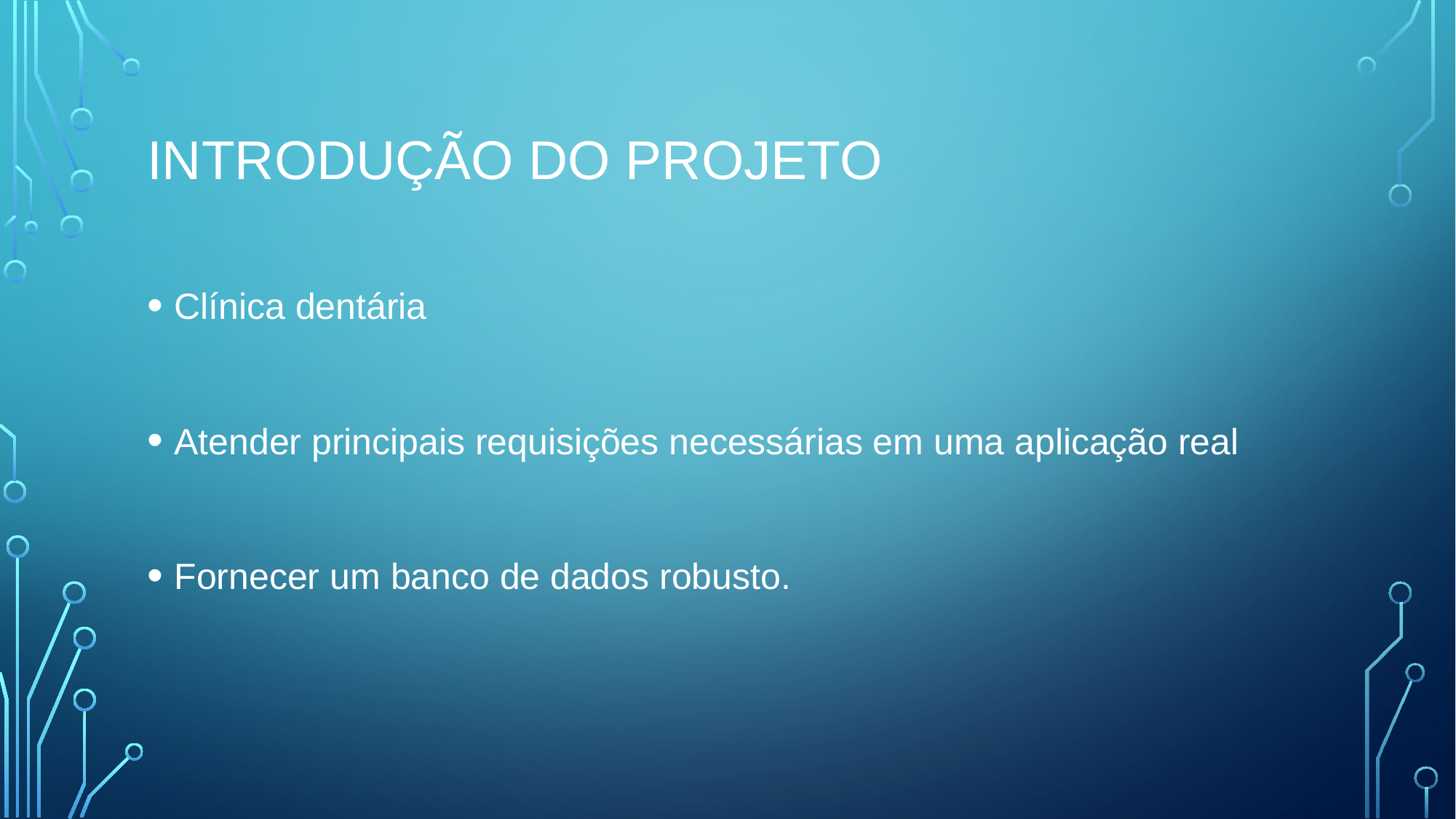

# Introdução do projeto
Clínica dentária

Atender principais requisições necessárias em uma aplicação real

Fornecer um banco de dados robusto.